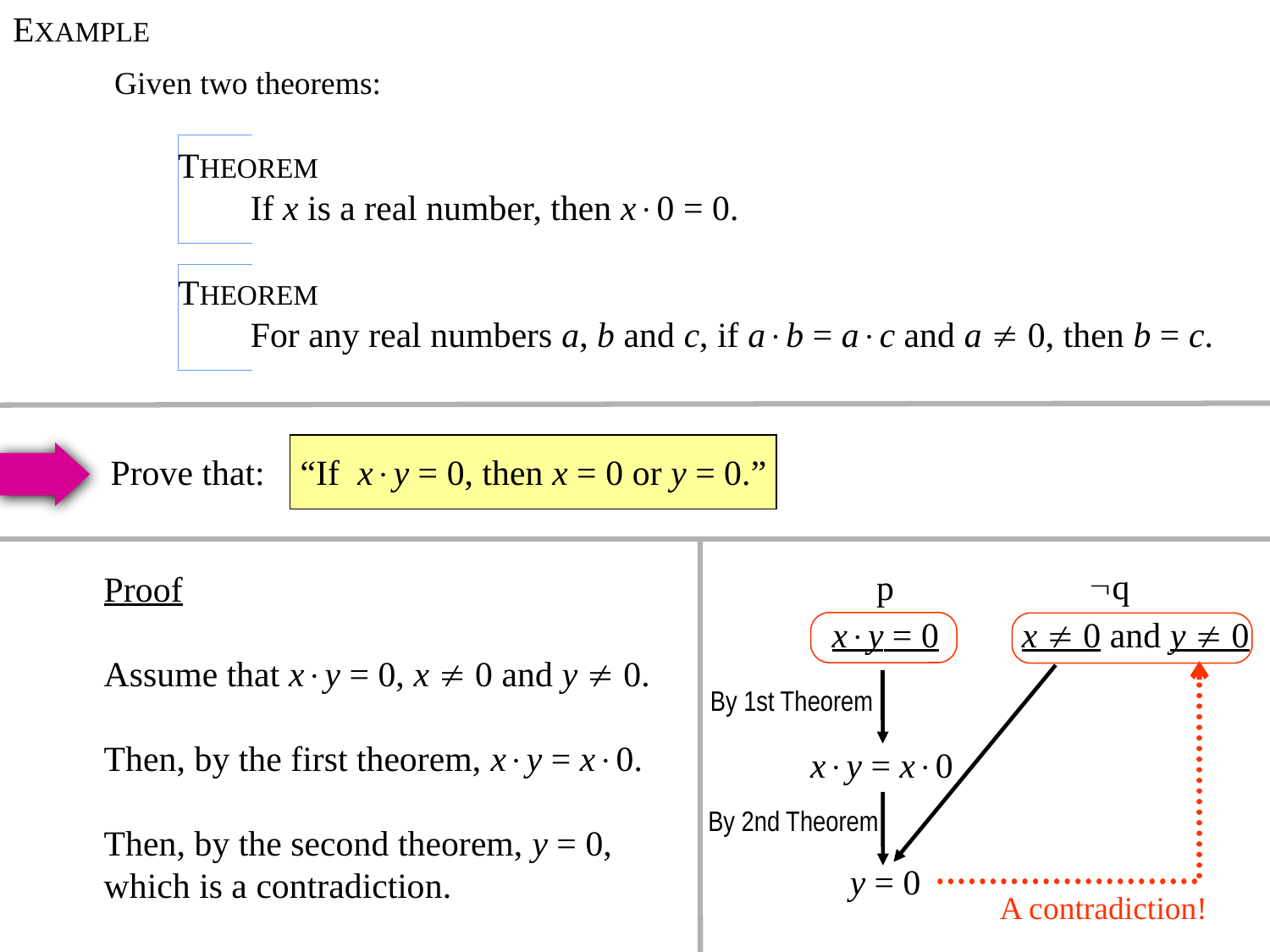

EXAMPLE
Given two theorems:

THEOREM
 If x is a real number, then x⋅0 = 0.

THEOREM
 For any real numbers a, b and c, if a⋅b = a⋅c and a ≠ 0, then b = c.

Prove that:    “If  x⋅y = 0, then x = 0 or y = 0.”

¬q
p
Proof

Assume that x⋅y = 0, x ≠ 0 and y ≠ 0.

Then, by the first theorem, x⋅y = x⋅0.

Then, by the second theorem, y = 0,
which is a contradiction.
x⋅y = 0
x ≠ 0 and y ≠ 0

By 1st Theorem
x⋅y = x⋅0

By 2nd Theorem
y = 0
A contradiction!